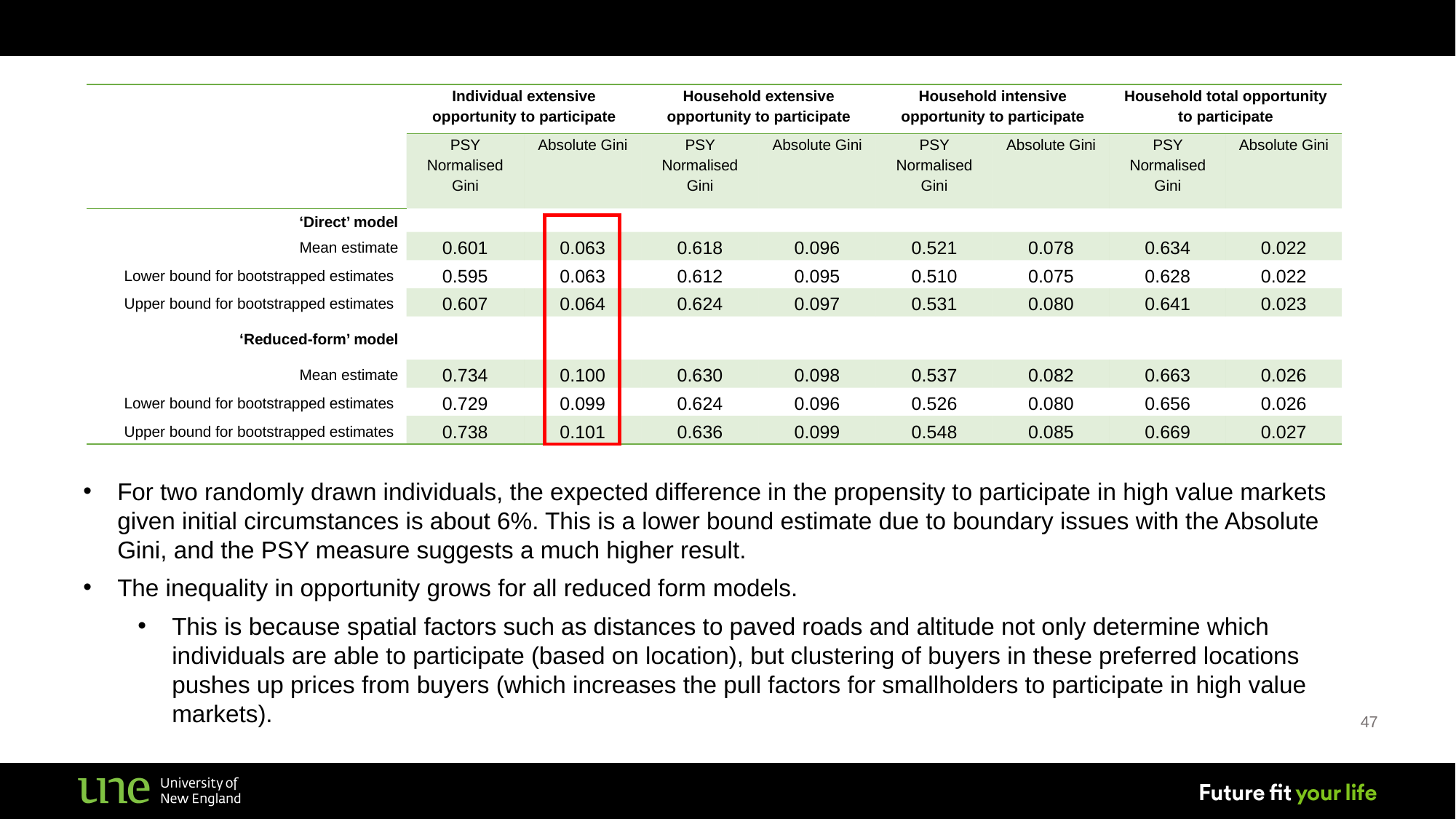

|  | Individual extensive opportunity to participate |  | Household extensive opportunity to participate |  | Household intensive opportunity to participate |  | Household total opportunity to participate |  |
| --- | --- | --- | --- | --- | --- | --- | --- | --- |
|  | PSY Normalised Gini | Absolute Gini | PSY Normalised Gini | Absolute Gini | PSY Normalised Gini | Absolute Gini | PSY Normalised Gini | Absolute Gini |
| ‘Direct’ model |  |  |  |  |  |  |  |  |
| Mean estimate | 0.601 | 0.063 | 0.618 | 0.096 | 0.521 | 0.078 | 0.634 | 0.022 |
| Lower bound for bootstrapped estimates | 0.595 | 0.063 | 0.612 | 0.095 | 0.510 | 0.075 | 0.628 | 0.022 |
| Upper bound for bootstrapped estimates | 0.607 | 0.064 | 0.624 | 0.097 | 0.531 | 0.080 | 0.641 | 0.023 |
| ‘Reduced-form’ model |  |  |  |  |  |  |  |  |
| Mean estimate | 0.734 | 0.100 | 0.630 | 0.098 | 0.537 | 0.082 | 0.663 | 0.026 |
| Lower bound for bootstrapped estimates | 0.729 | 0.099 | 0.624 | 0.096 | 0.526 | 0.080 | 0.656 | 0.026 |
| Upper bound for bootstrapped estimates | 0.738 | 0.101 | 0.636 | 0.099 | 0.548 | 0.085 | 0.669 | 0.027 |

For two randomly drawn individuals, the expected difference in the propensity to participate in high value markets given initial circumstances is about 6%. This is a lower bound estimate due to boundary issues with the Absolute Gini, and the PSY measure suggests a much higher result.
The inequality in opportunity grows for all reduced form models.
This is because spatial factors such as distances to paved roads and altitude not only determine which individuals are able to participate (based on location), but clustering of buyers in these preferred locations pushes up prices from buyers (which increases the pull factors for smallholders to participate in high value markets).
47